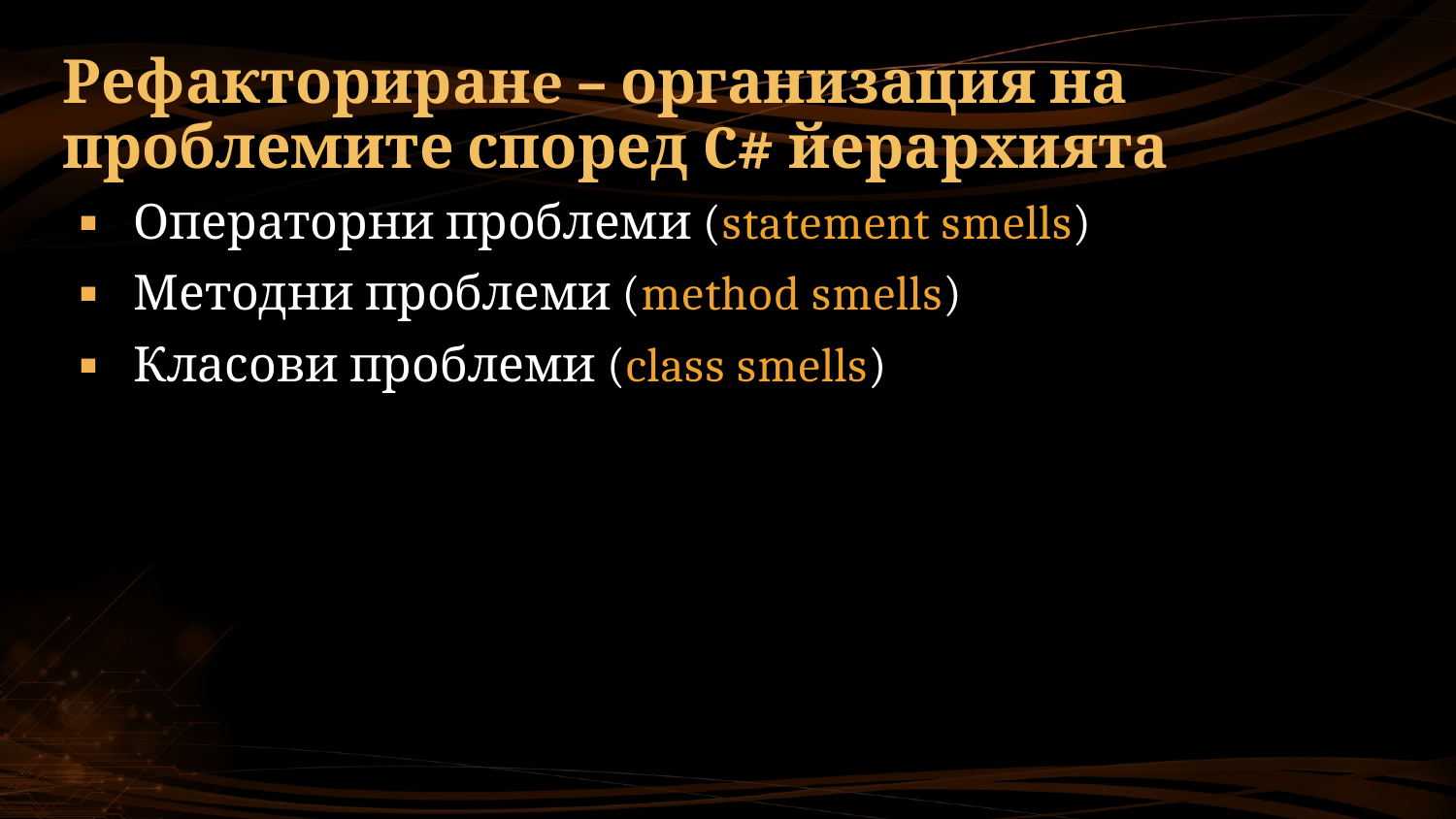

# Рефакториранe – организация на проблемите според C# йерархията
Операторни проблеми (statement smells)
Методни проблеми (method smells)
Класови проблеми (class smells)